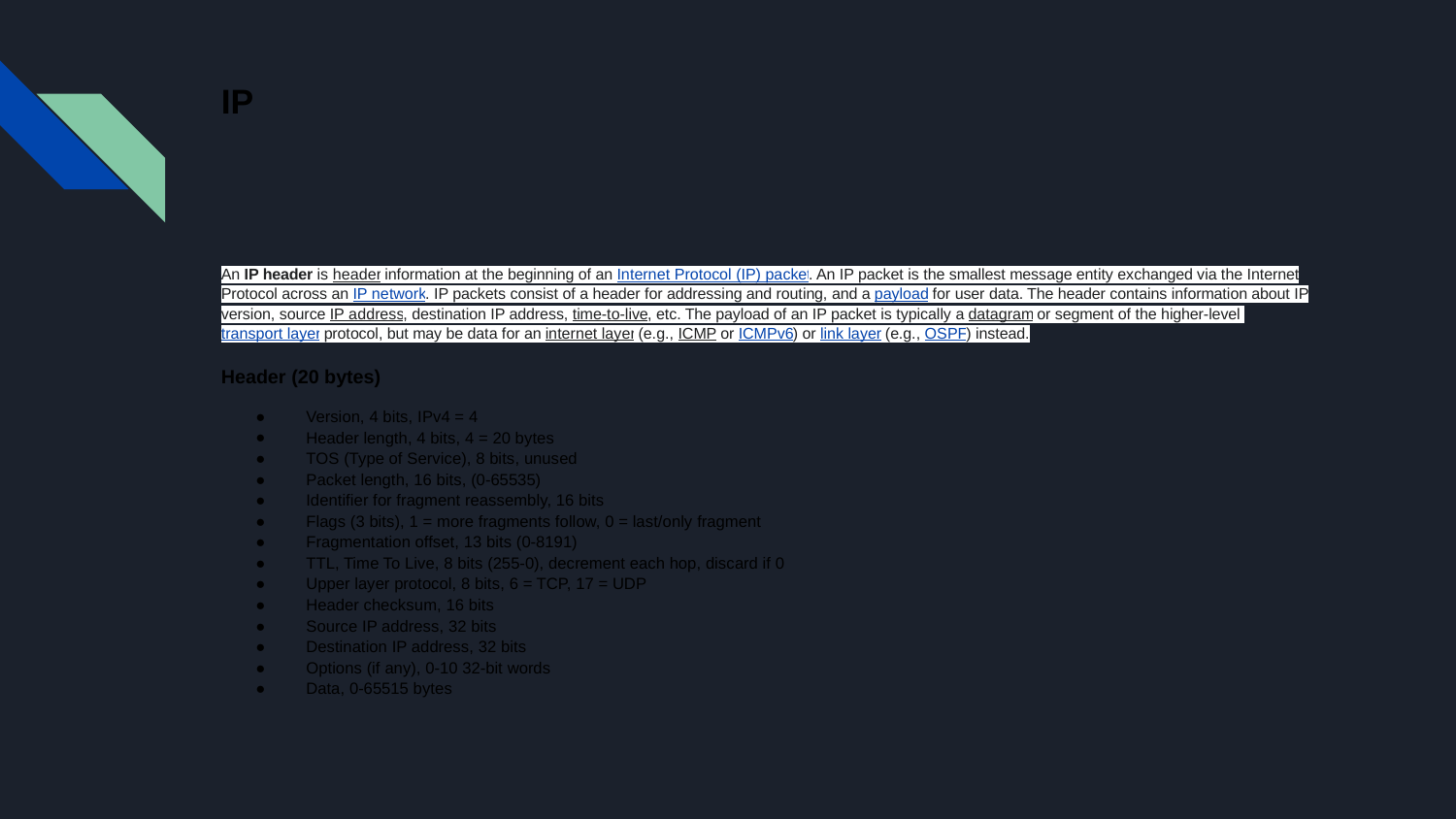

# IP

An IP header is header information at the beginning of an Internet Protocol (IP) packet. An IP packet is the smallest message entity exchanged via the Internet Protocol across an IP network. IP packets consist of a header for addressing and routing, and a payload for user data. The header contains information about IP version, source IP address, destination IP address, time-to-live, etc. The payload of an IP packet is typically a datagram or segment of the higher-level transport layer protocol, but may be data for an internet layer (e.g., ICMP or ICMPv6) or link layer (e.g., OSPF) instead.
Header (20 bytes)
Version, 4 bits, IPv4 = 4
Header length, 4 bits, 4 = 20 bytes
TOS (Type of Service), 8 bits, unused
Packet length, 16 bits, (0-65535)
Identifier for fragment reassembly, 16 bits
Flags (3 bits), 1 = more fragments follow, 0 = last/only fragment
Fragmentation offset, 13 bits (0-8191)
TTL, Time To Live, 8 bits (255-0), decrement each hop, discard if 0
Upper layer protocol, 8 bits, 6 = TCP, 17 = UDP
Header checksum, 16 bits
Source IP address, 32 bits
Destination IP address, 32 bits
Options (if any), 0-10 32-bit words
Data, 0-65515 bytes